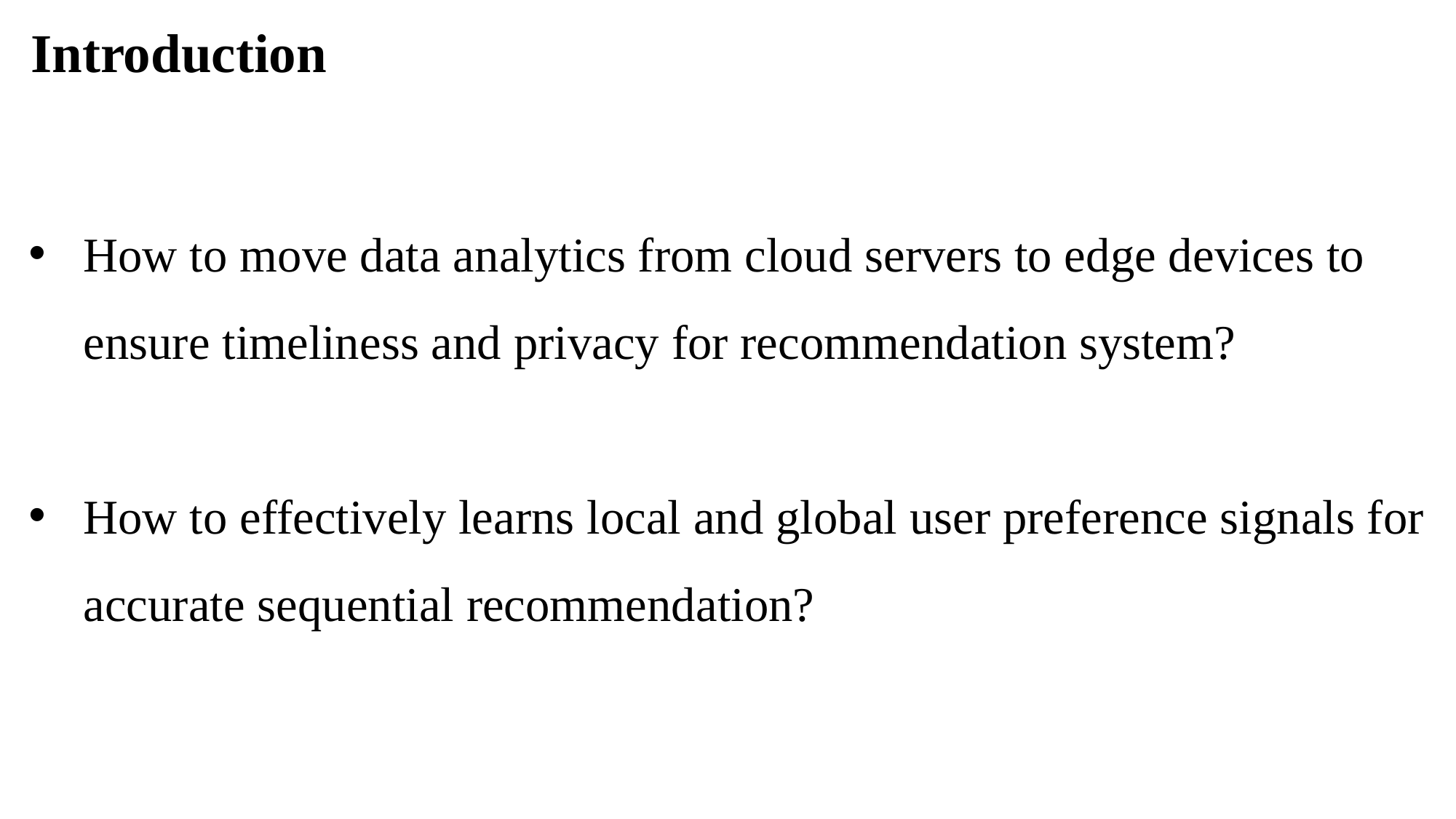

Introduction
How to move data analytics from cloud servers to edge devices to ensure timeliness and privacy for recommendation system?

How to effectively learns local and global user preference signals for accurate sequential recommendation?